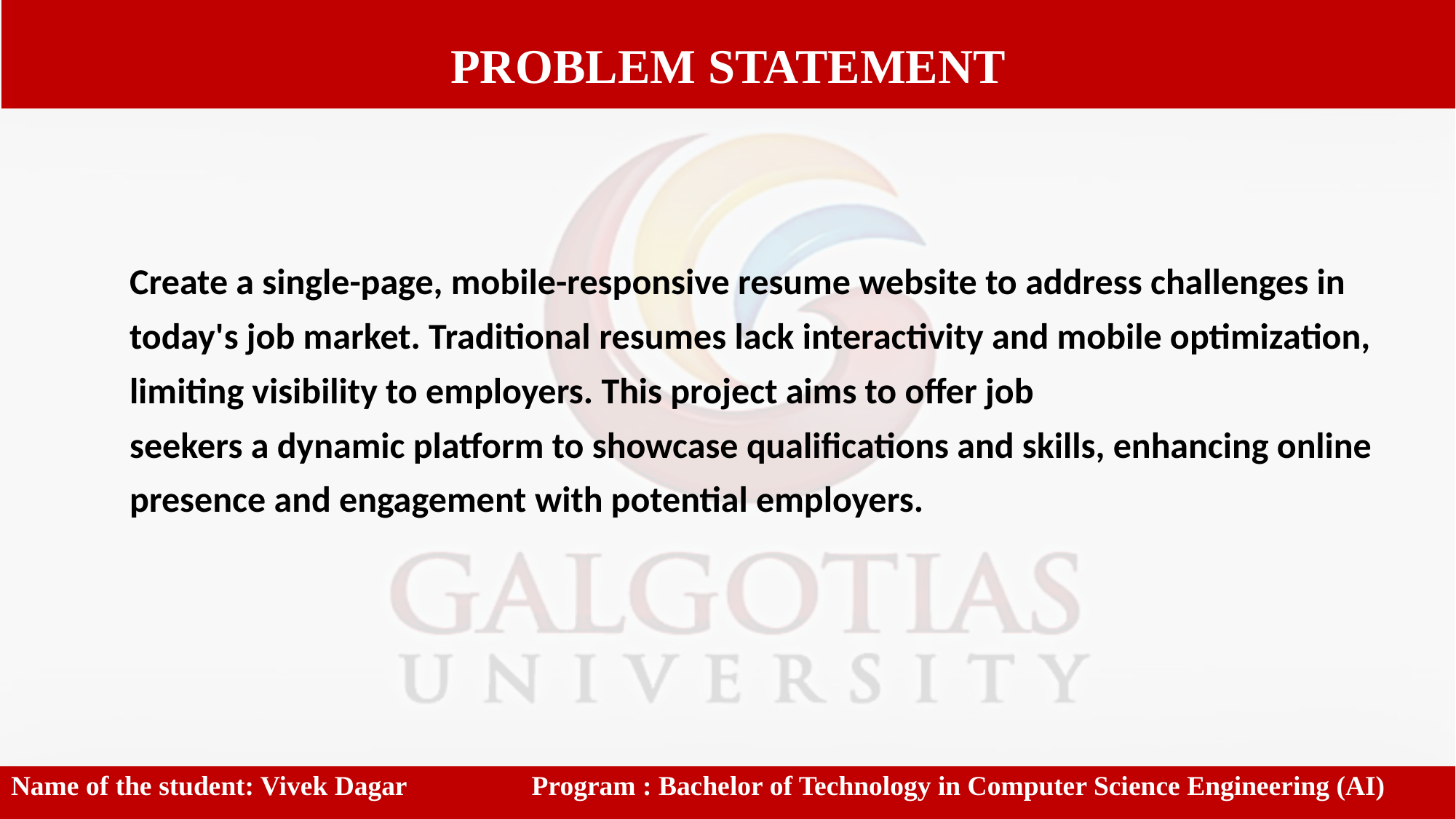

PROBLEM STATEMENT

Create a single-page, mobile-responsive resume website to address challenges in
today's job market. Traditional resumes lack interactivity and mobile optimization,
limiting visibility to employers. This project aims to offer job
seekers a dynamic platform to showcase qualifications and skills, enhancing online
presence and engagement with potential employers.
Name of the student: Vivek Dagar                  Program : Bachelor of Technology in Computer Science Engineering (AI)